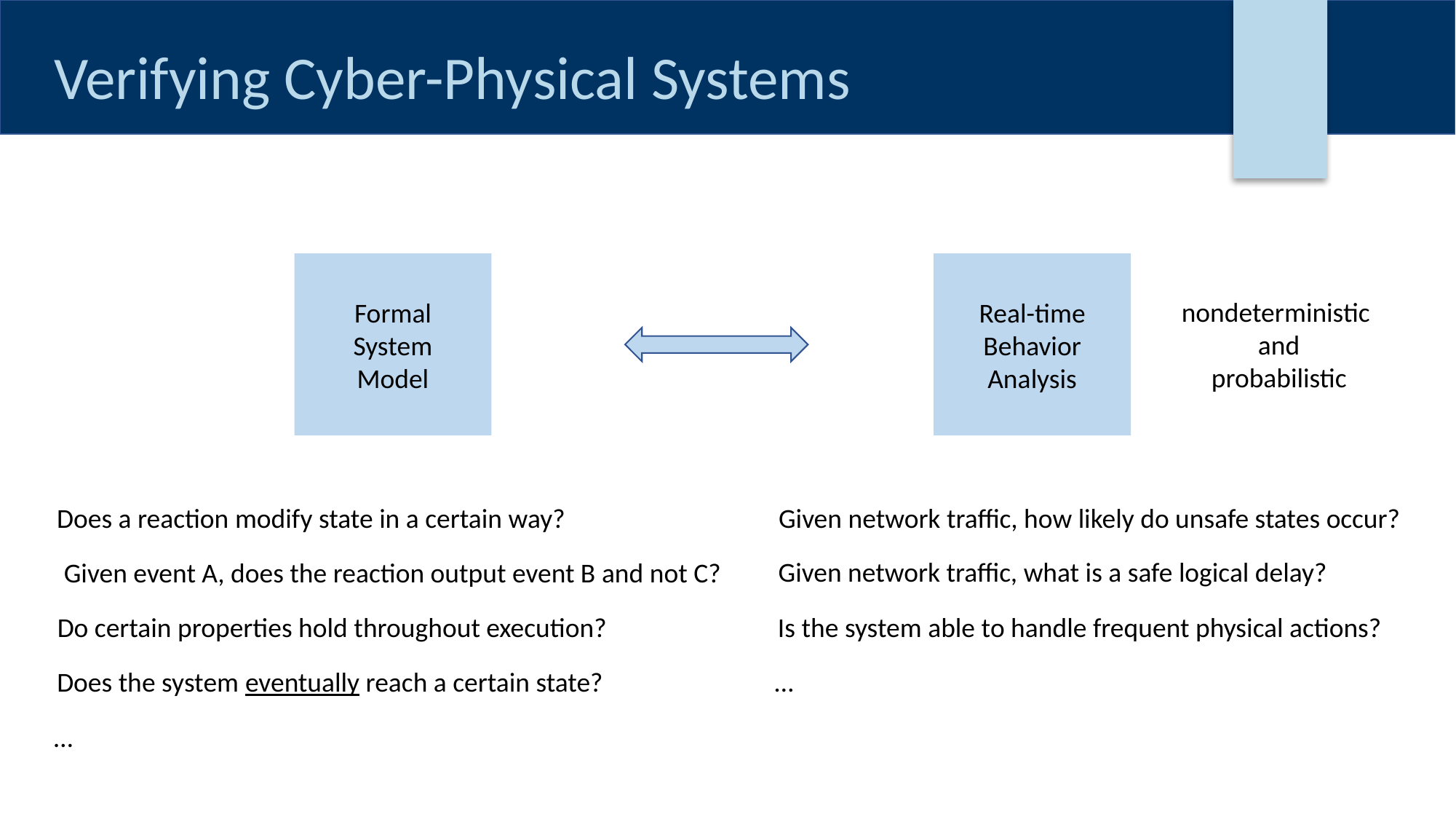

# Verifying Cyber-Physical Systems
Formal
System
Model
Real-time
Behavior
Analysis
nondeterministic
and
probabilistic

Does a reaction modify state in a certain way?
Given network traffic, how likely do unsafe states occur?
Given network traffic, what is a safe logical delay?
Given event A, does the reaction output event B and not C?
Do certain properties hold throughout execution?
Is the system able to handle frequent physical actions?
…
Does the system eventually reach a certain state?
…